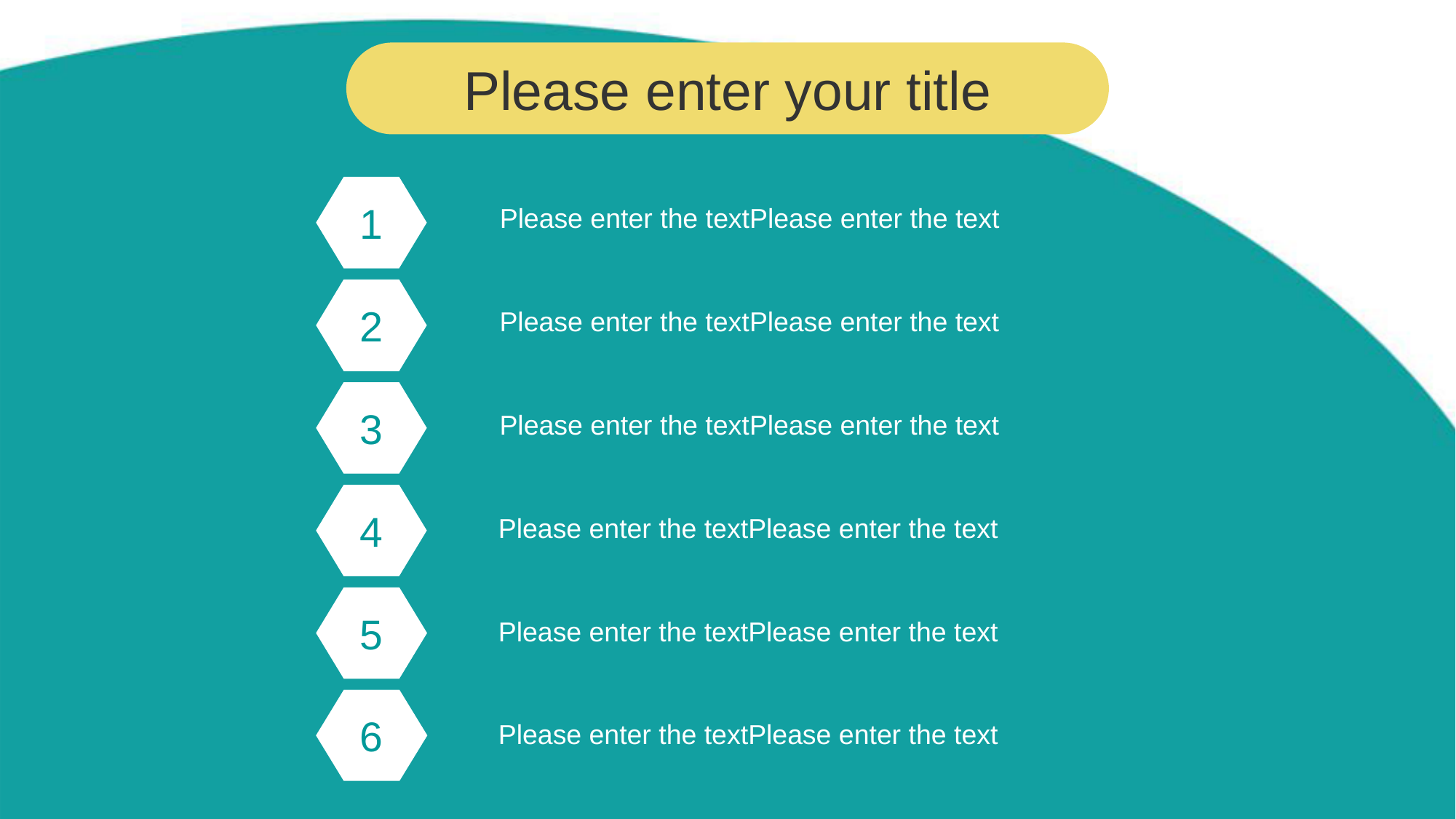

Please enter your title

Please enter the textPlease enter the text
1
Please enter the textPlease enter the text
2
Please enter the textPlease enter the text
3
Please enter the textPlease enter the text
4
Please enter the textPlease enter the text
5
Please enter the textPlease enter the text
6